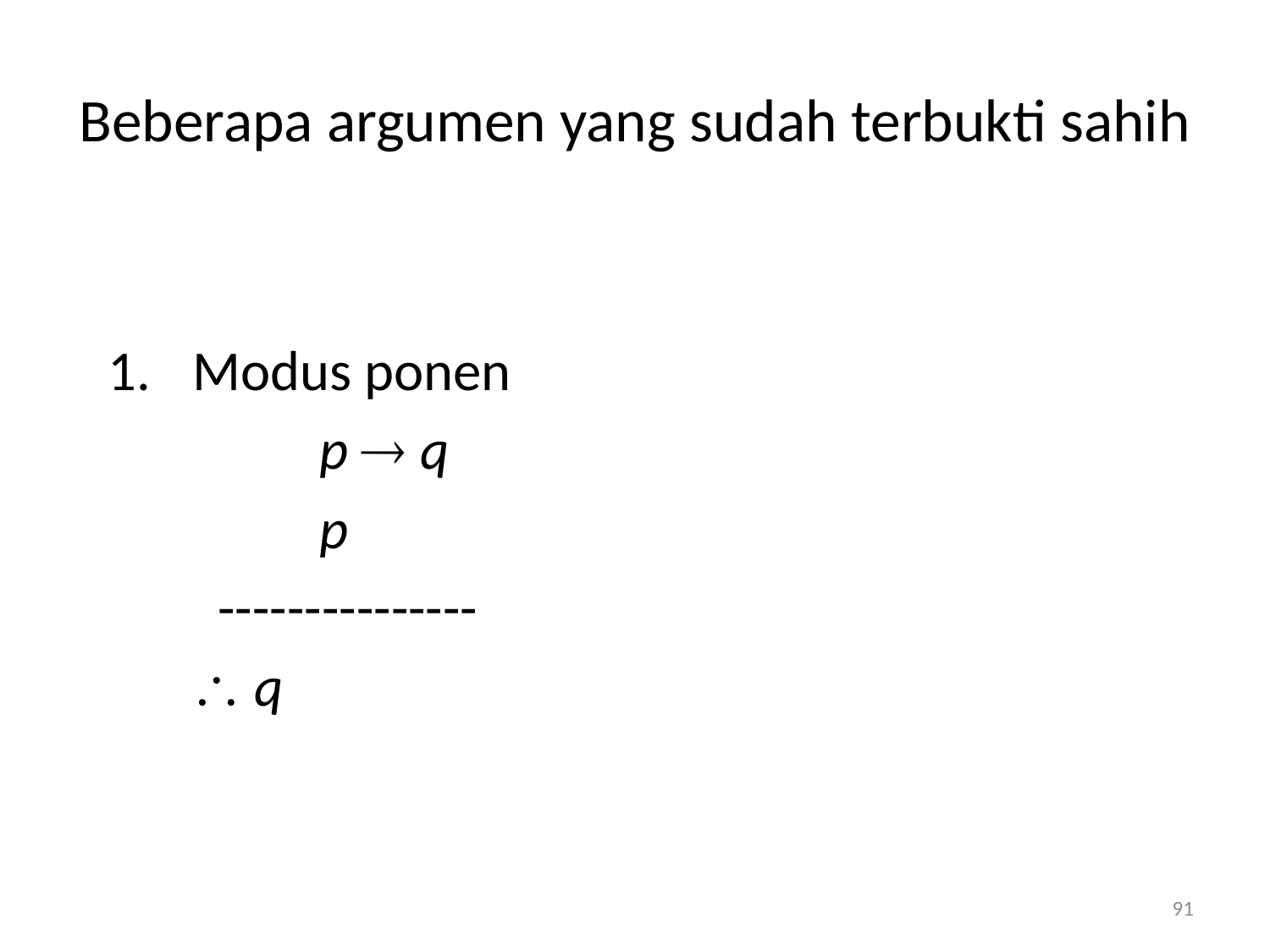

# Beberapa argumen yang sudah terbukti sahih
Modus ponen
		p → q
		p
	  ---------------
	∴ q

91